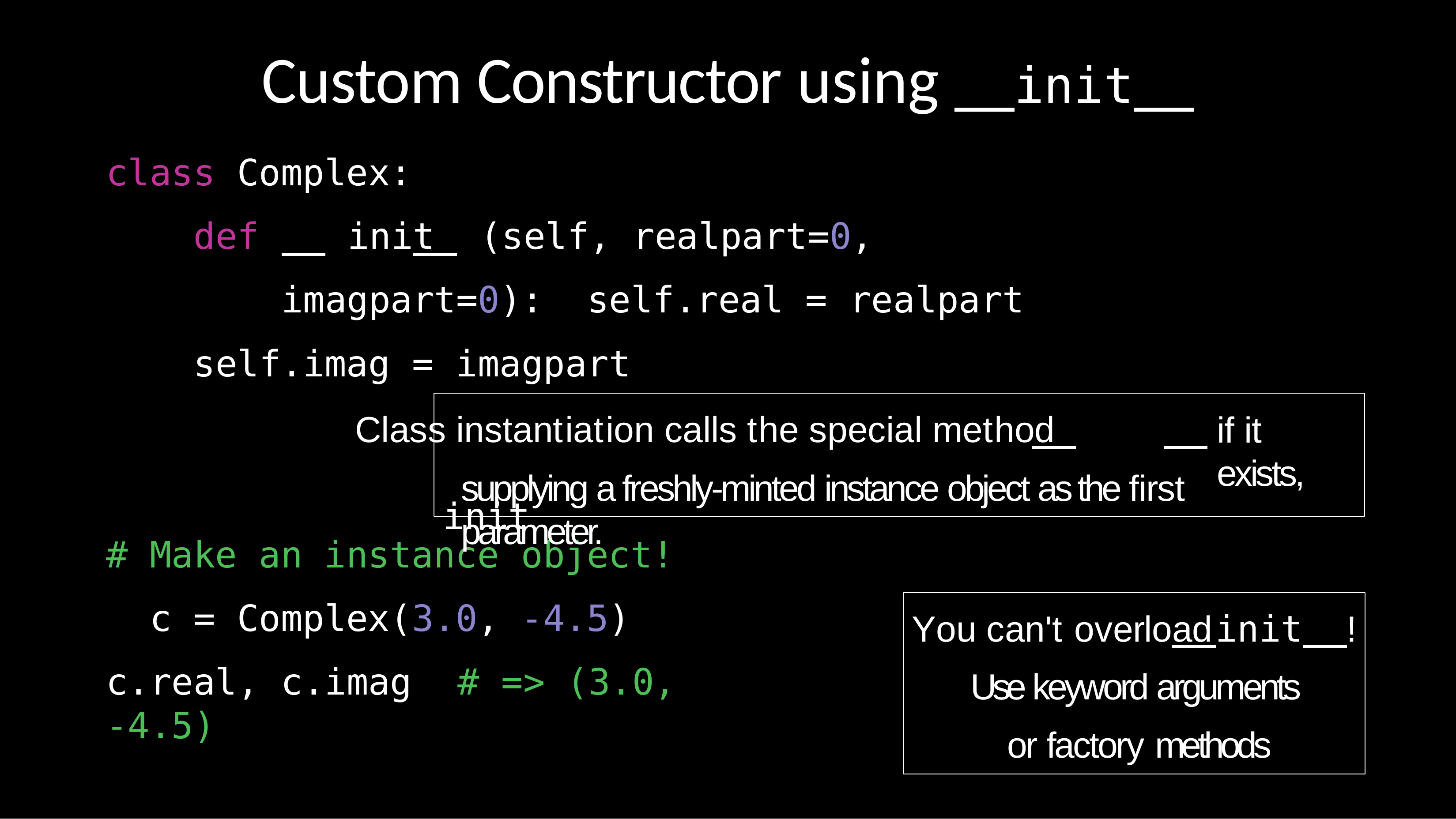

# Custom Constructor using
init

class Complex:
def		init	(self, realpart=0, imagpart=0):  self.real = realpart
self.imag = imagpart
Class instantiation calls the special method	init

if it exists,

supplying a freshly-minted instance object as the first parameter.
# Make an instance object!   c = Complex(3.0, -4.5)
c.real, c.imag	# => (3.0, -4.5)
You can't overload	init	!
Use keyword arguments  or factory methods